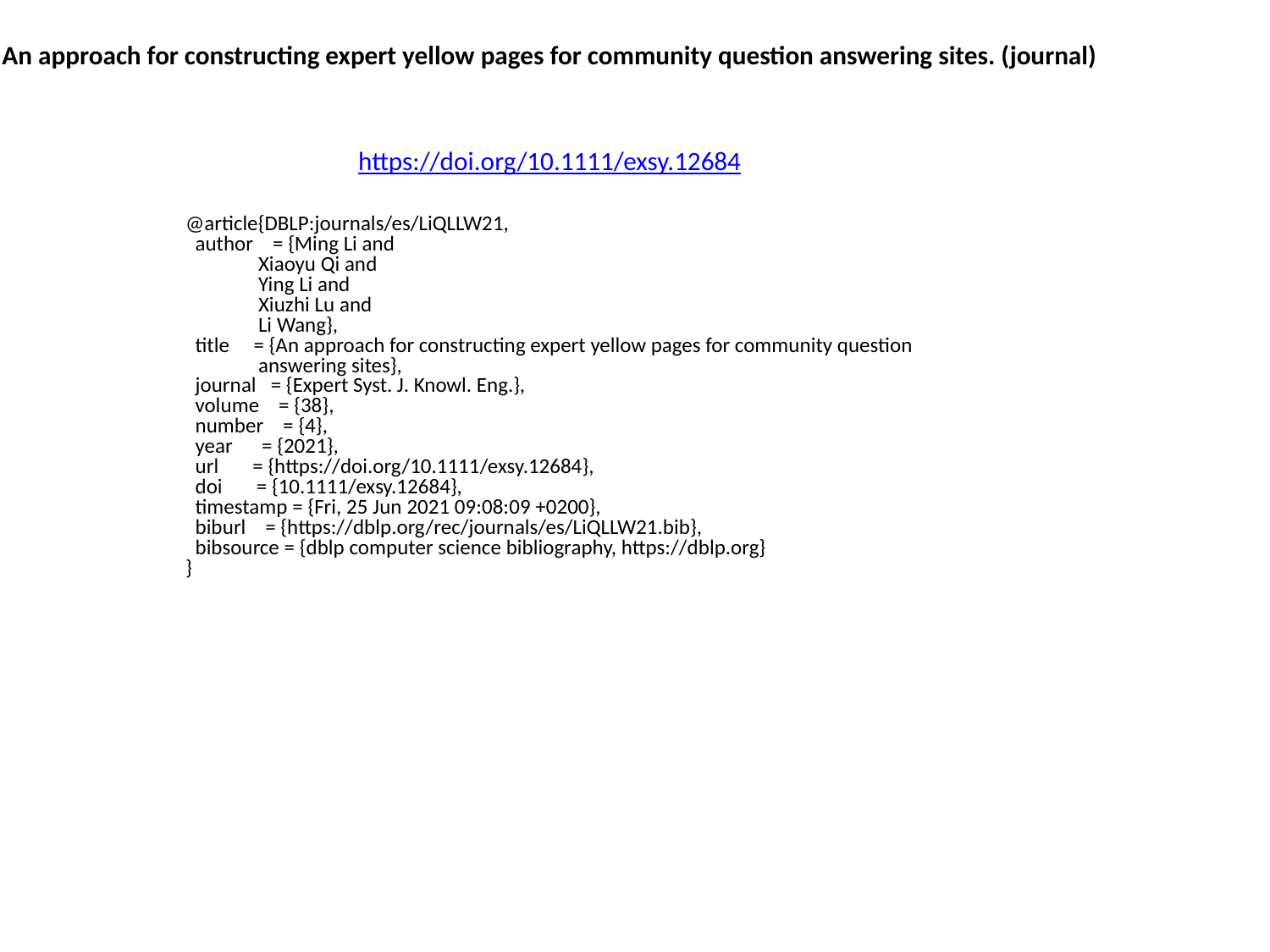

An approach for constructing expert yellow pages for community question answering sites. (journal)

https://doi.org/10.1111/exsy.12684

@article{DBLP:journals/es/LiQLLW21,
  author    = {Ming Li and
               Xiaoyu Qi and
               Ying Li and
               Xiuzhi Lu and
               Li Wang},
  title     = {An approach for constructing expert yellow pages for community question
               answering sites},
  journal   = {Expert Syst. J. Knowl. Eng.},
  volume    = {38},
  number    = {4},
  year      = {2021},
  url       = {https://doi.org/10.1111/exsy.12684},
  doi       = {10.1111/exsy.12684},
  timestamp = {Fri, 25 Jun 2021 09:08:09 +0200},
  biburl    = {https://dblp.org/rec/journals/es/LiQLLW21.bib},
  bibsource = {dblp computer science bibliography, https://dblp.org}
}